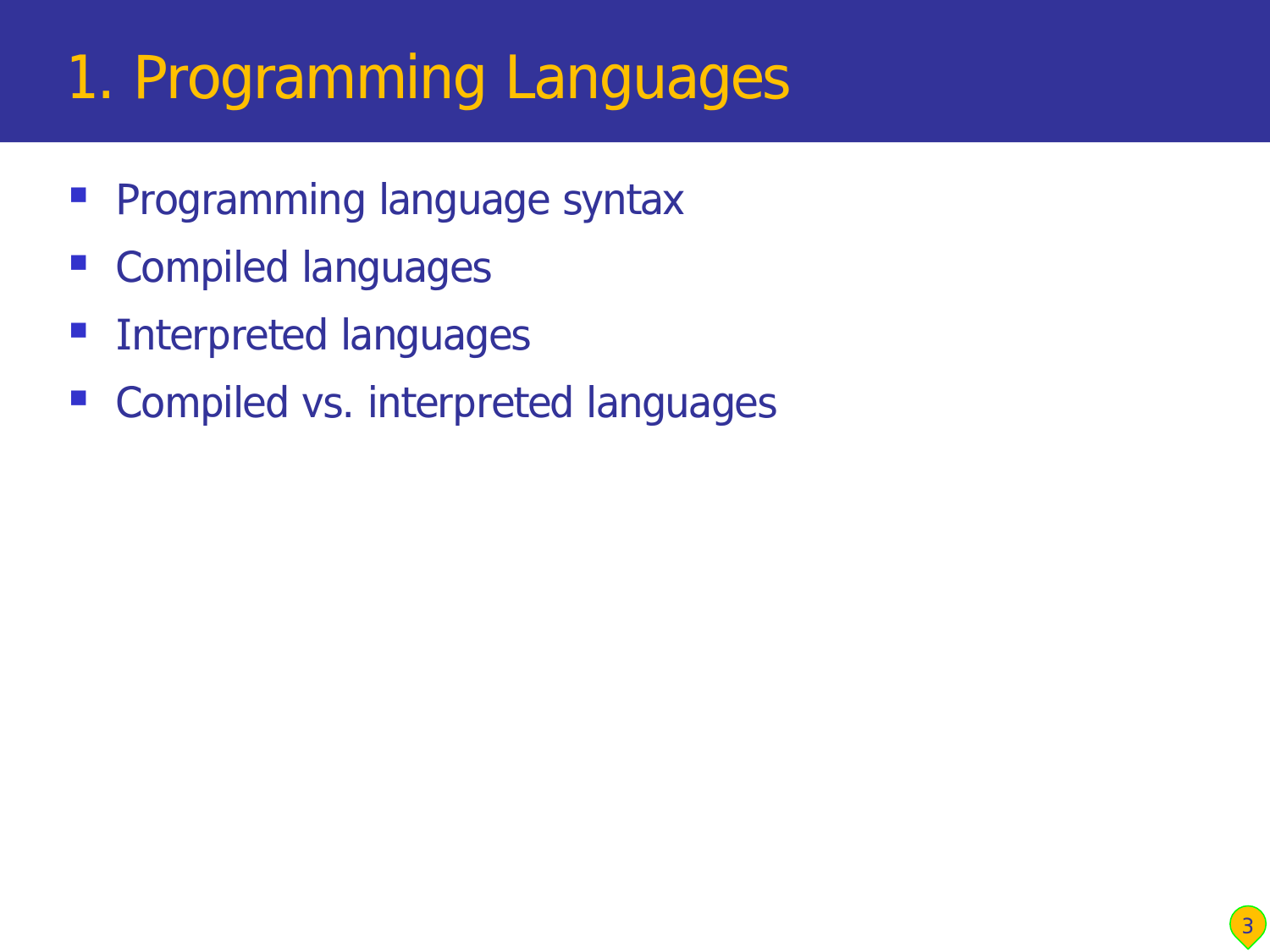

# 1. Programming Languages
Programming language syntax
Compiled languages
Interpreted languages
Compiled vs. interpreted languages
3